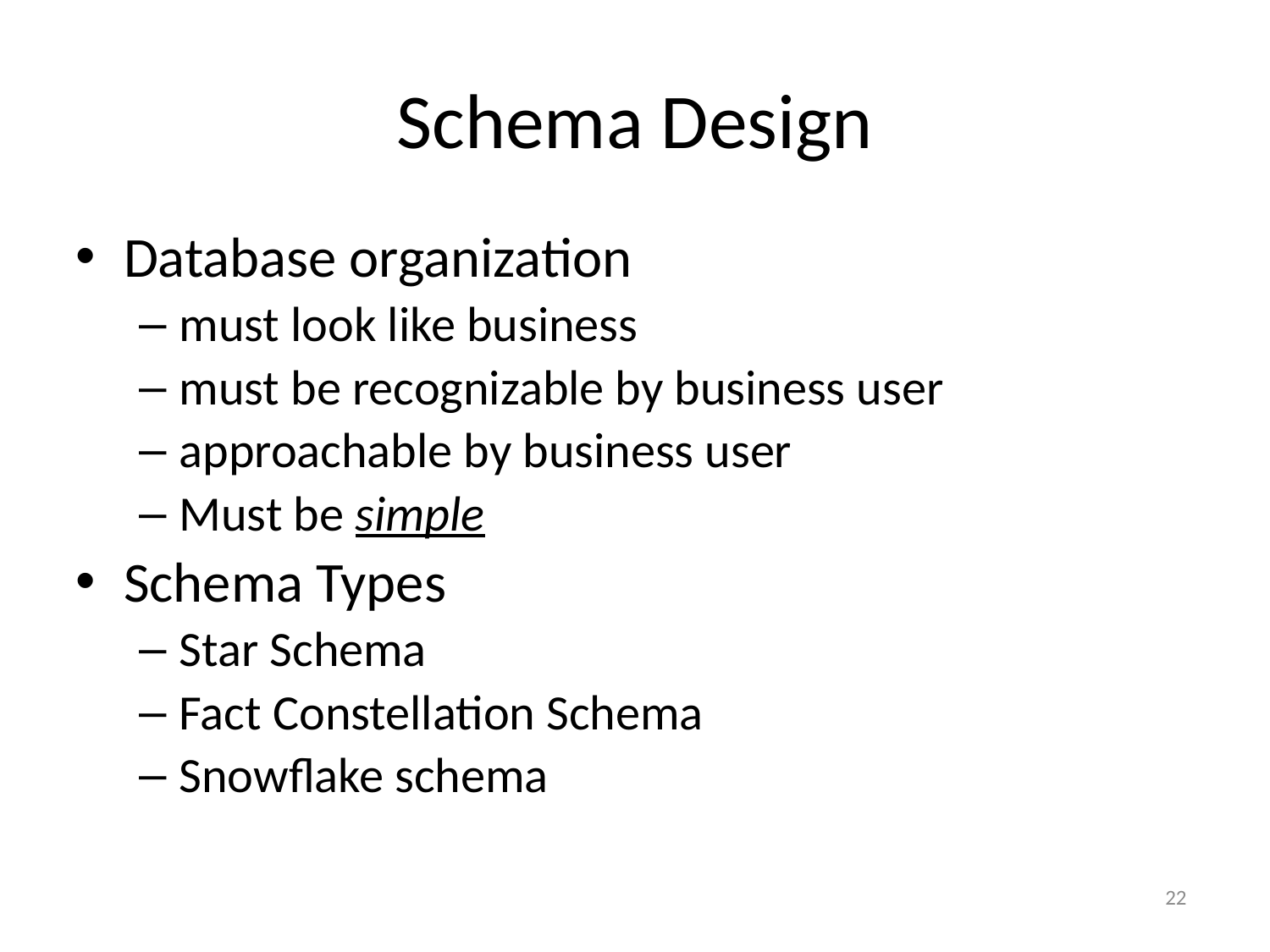

# Schema Design
Database organization
must look like business
must be recognizable by business user
approachable by business user
Must be simple
Schema Types
Star Schema
Fact Constellation Schema
Snowflake schema

22